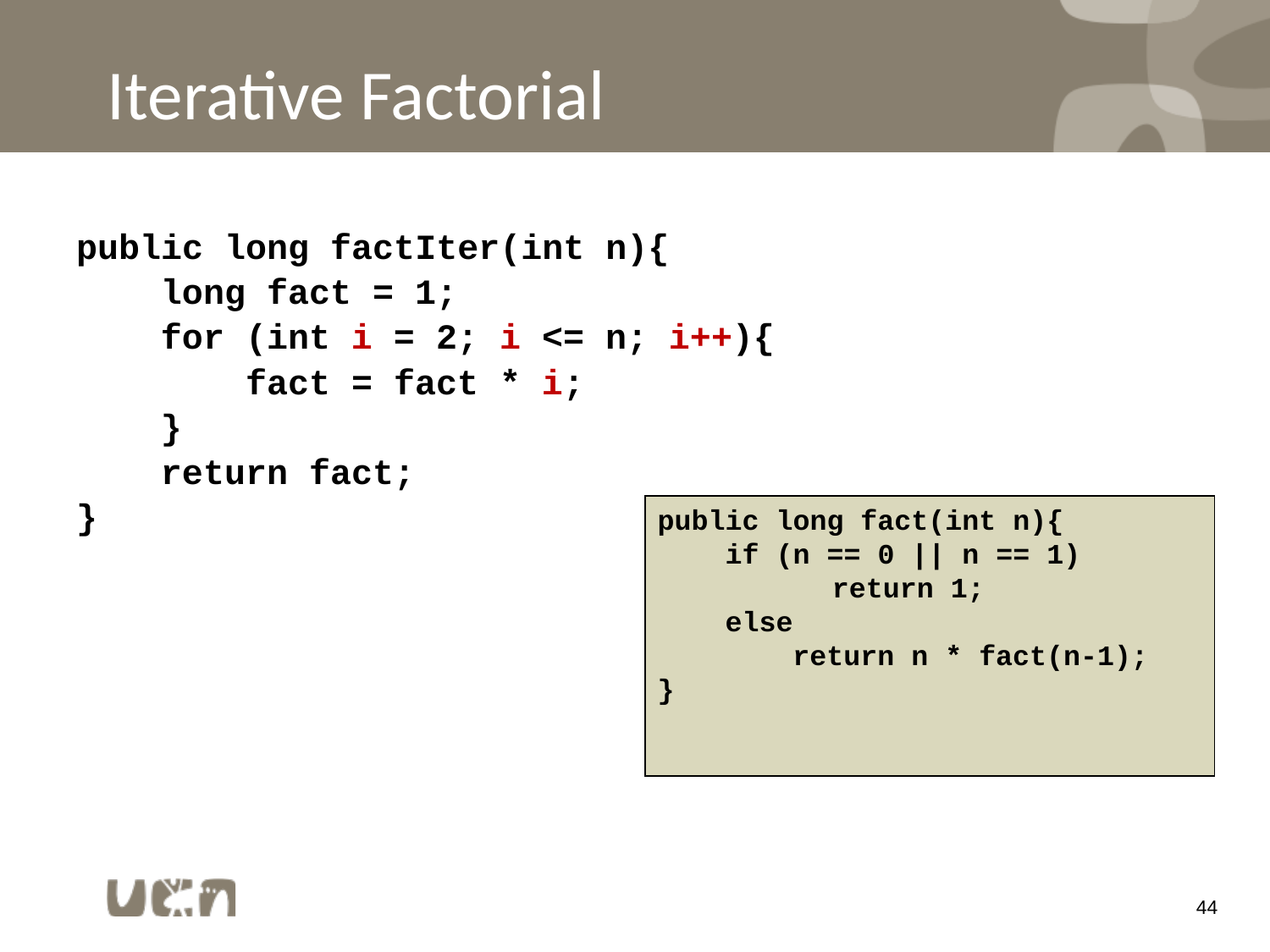

# Iterative Factorial
public long factIter(int n){
    long fact = 1;
    for (int i = 2; i <= n; i++){
        fact = fact * i;
    }
    return fact;
}
public long fact(int n){
    if (n == 0 || n == 1)
  		return 1;
    else
        return n * fact(n-1);
}
44